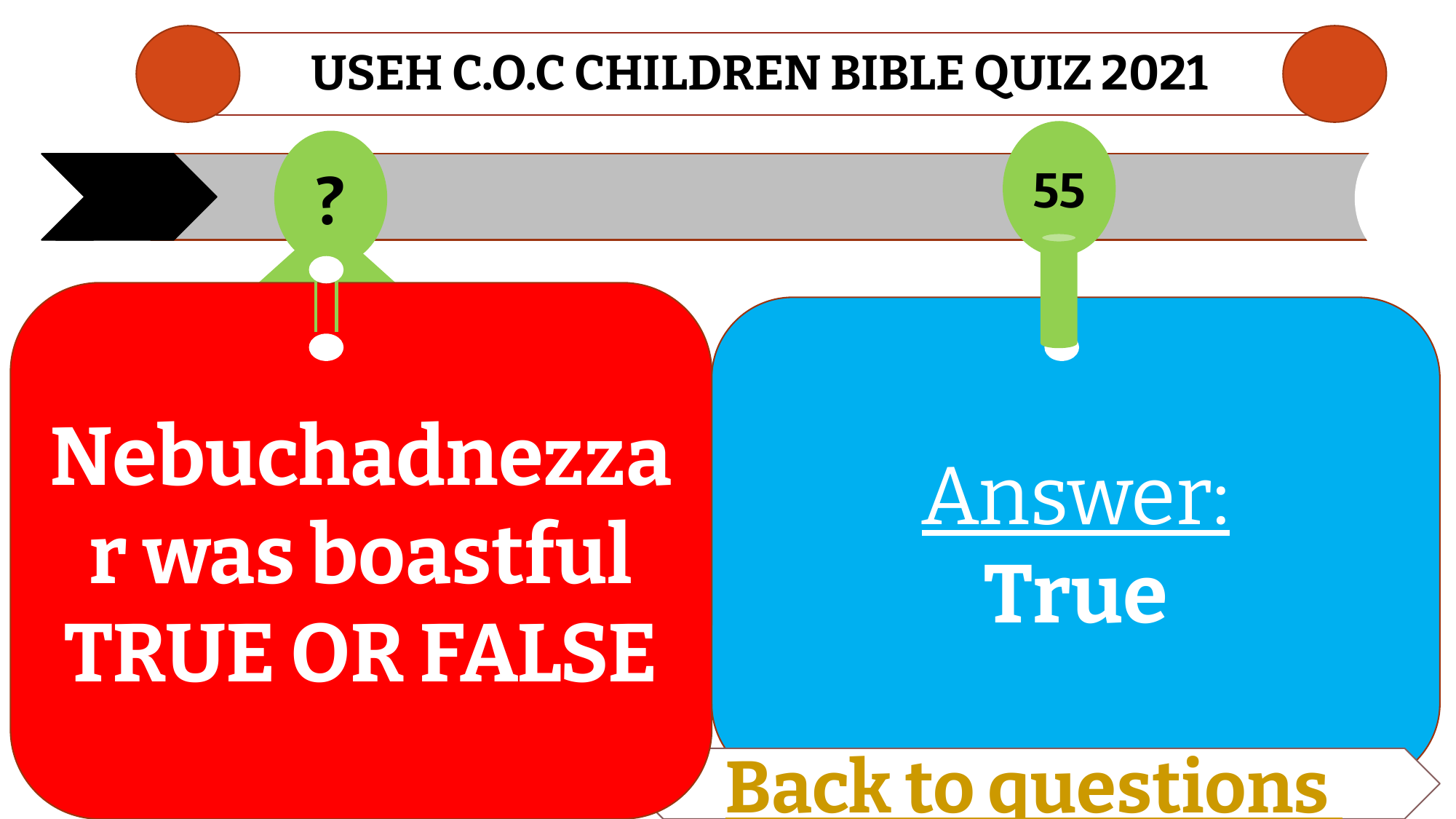

# USEH C.O.C CHILDREN Bible QUIZ 2021
55
?

Nebuchadnezzar was boastful TRUE OR FALSE
Answer:
True

Back to questions